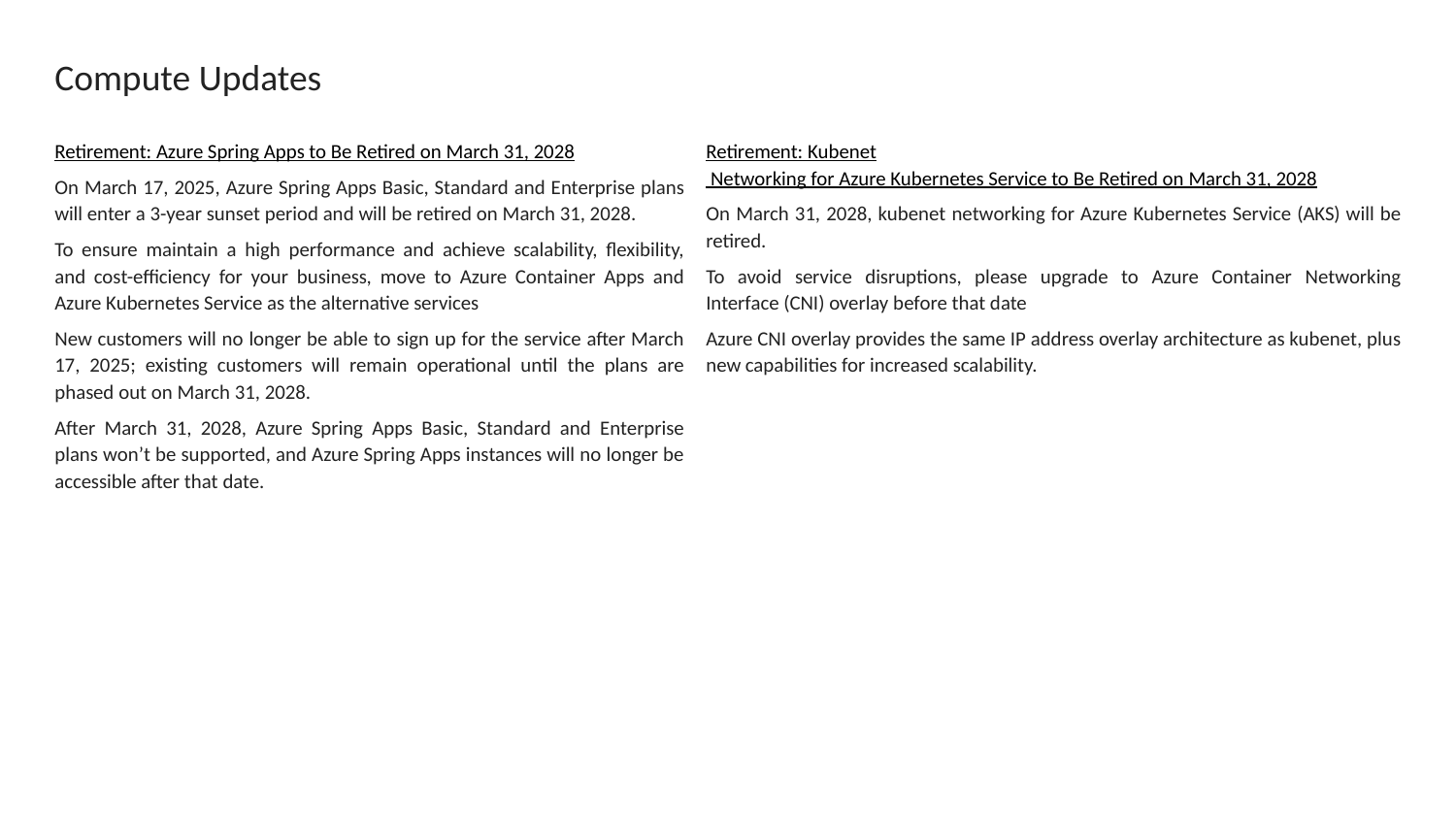

# Compute Updates
Retirement: Azure Spring Apps to Be Retired on March 31, 2028
On March 17, 2025, Azure Spring Apps Basic, Standard and Enterprise plans will enter a 3-year sunset period and will be retired on March 31, 2028.
To ensure maintain a high performance and achieve scalability, flexibility, and cost-efficiency for your business, move to Azure Container Apps and Azure Kubernetes Service as the alternative services
New customers will no longer be able to sign up for the service after March 17, 2025; existing customers will remain operational until the plans are phased out on March 31, 2028.
After March 31, 2028, Azure Spring Apps Basic, Standard and Enterprise plans won’t be supported, and Azure Spring Apps instances will no longer be accessible after that date.
Retirement: Kubenet Networking for Azure Kubernetes Service to Be Retired on March 31, 2028
On March 31, 2028, kubenet networking for Azure Kubernetes Service (AKS) will be retired.
To avoid service disruptions, please upgrade to Azure Container Networking Interface (CNI) overlay before that date
Azure CNI overlay provides the same IP address overlay architecture as kubenet, plus new capabilities for increased scalability.